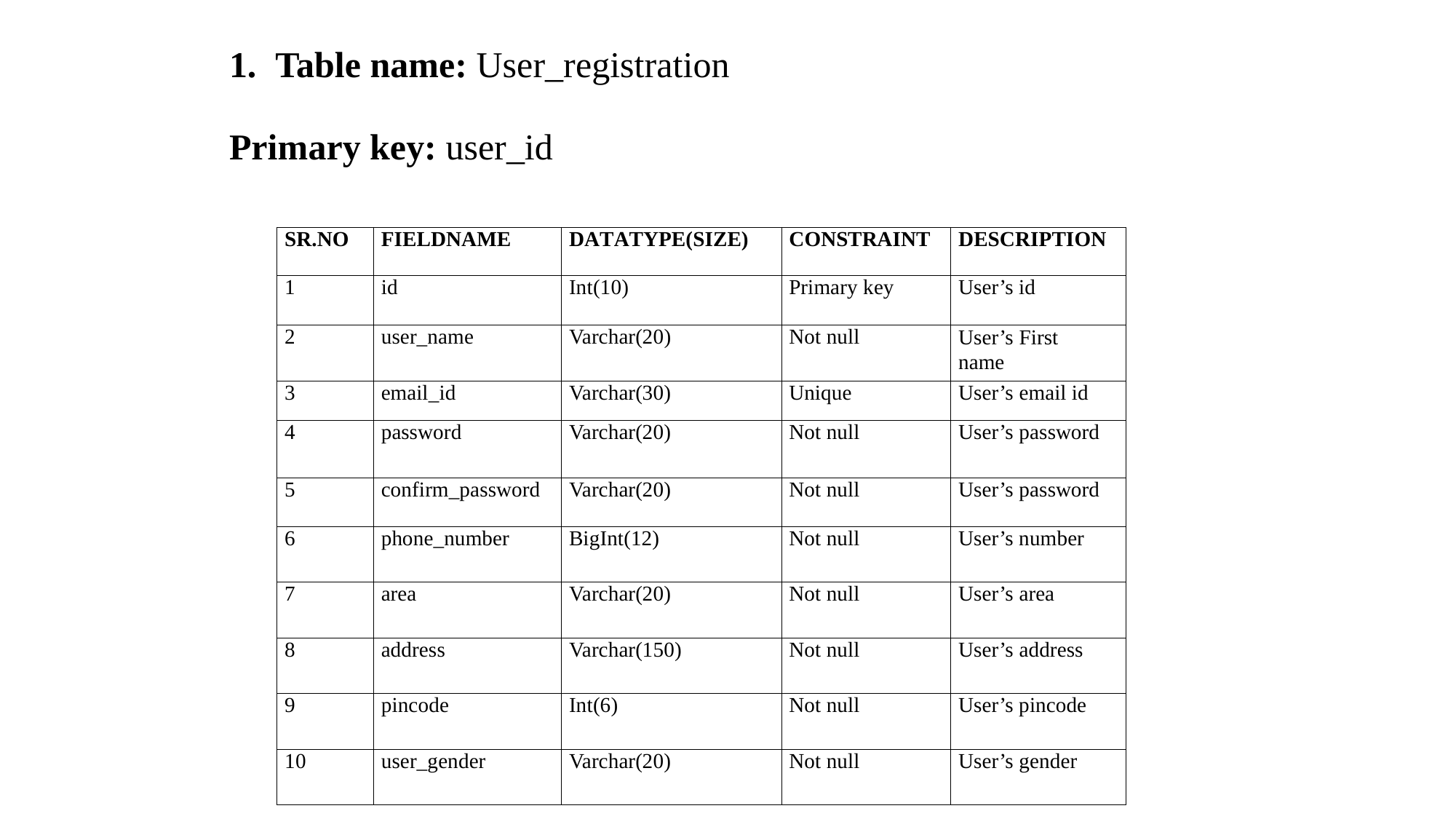

# 1.  Table name: User_registration Primary key: user_id
| SR.NO | FIELDNAME | DATATYPE(SIZE) | CONSTRAINT | DESCRIPTION |
| --- | --- | --- | --- | --- |
| 1 | id | Int(10) | Primary key | User’s id |
| 2 | user\_name | Varchar(20) | Not null | User’s First name |
| 3 | email\_id | Varchar(30) | Unique | User’s email id |
| 4 | password | Varchar(20) | Not null | User’s password |
| 5 | confirm\_password | Varchar(20) | Not null | User’s password |
| 6 | phone\_number | BigInt(12) | Not null | User’s number |
| 7 | area | Varchar(20) | Not null | User’s area |
| 8 | address | Varchar(150) | Not null | User’s address |
| 9 | pincode | Int(6) | Not null | User’s pincode |
| 10 | user\_gender | Varchar(20) | Not null | User’s gender |